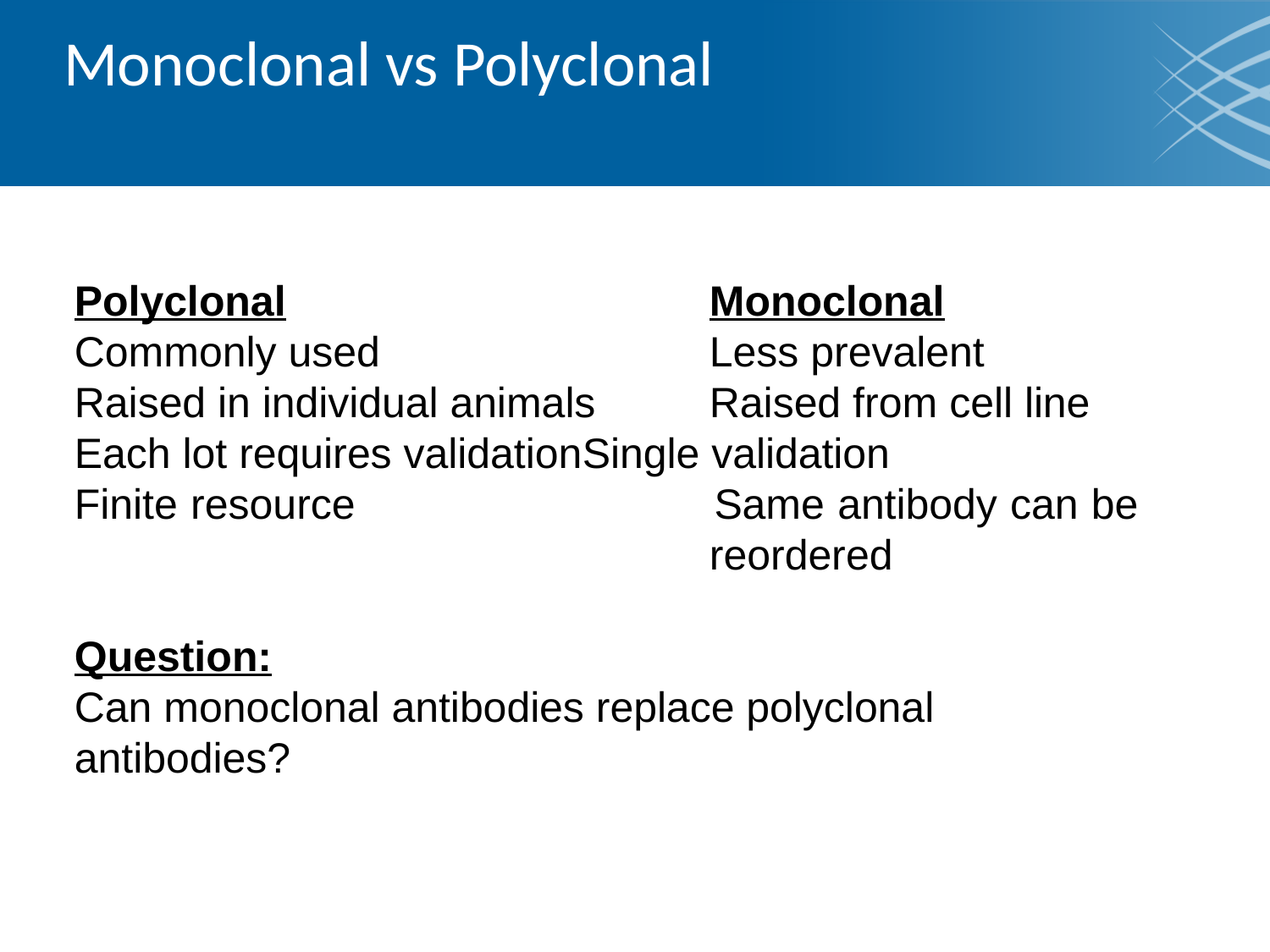

# Monoclonal vs Polyclonal
Polyclonal 	   			Monoclonal
Commonly used			Less prevalent
Raised in individual animals	Raised from cell line
Each lot requires validation	Single validation
Finite resource	   		Same antibody can be   					reordered

Question:
Can monoclonal antibodies replace polyclonal antibodies?